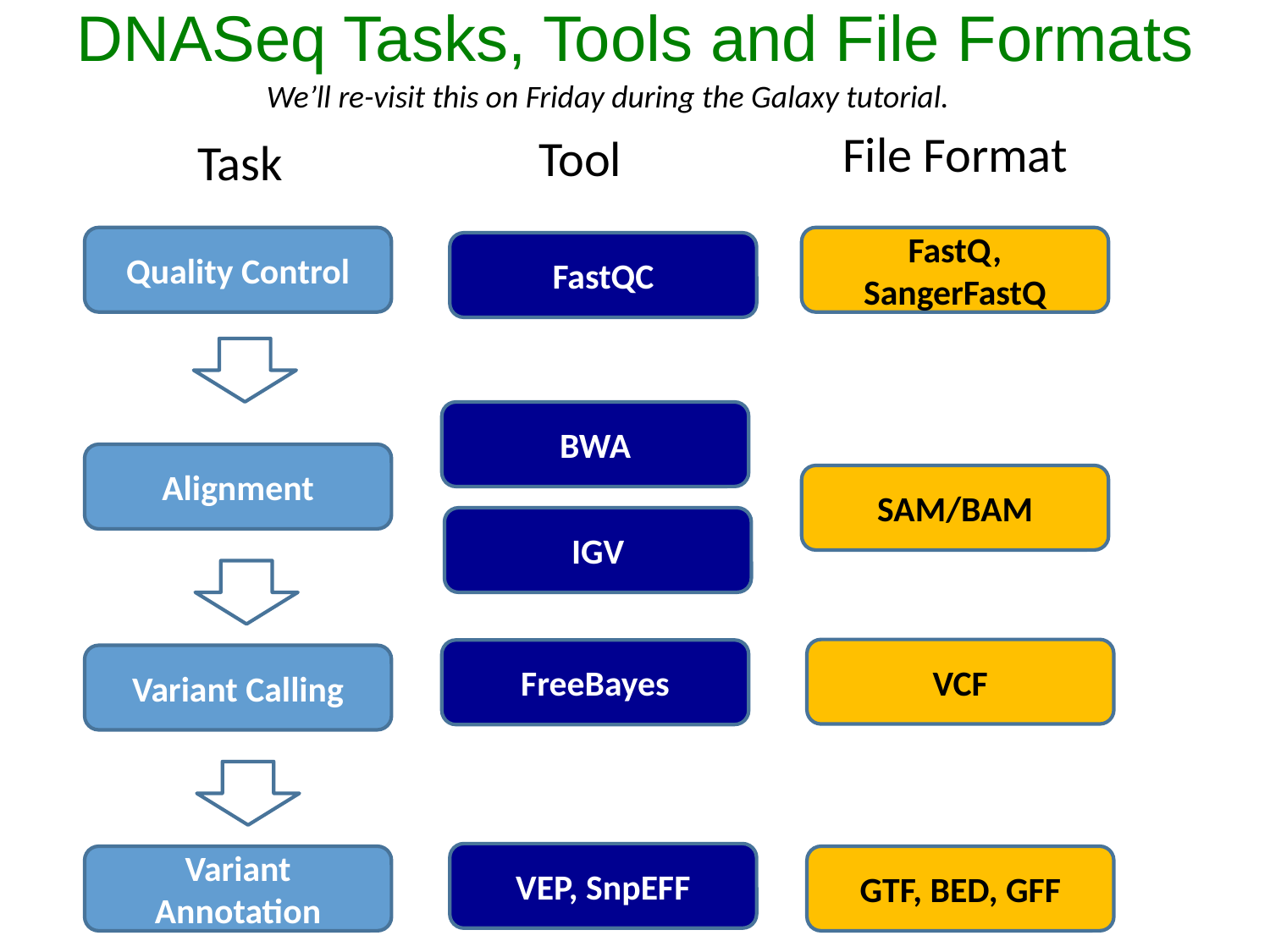

# DNASeq Tasks, Tools and File Formats
We’ll re-visit this on Friday during the Galaxy tutorial.
File Format
Tool
Task
Quality Control
FastQ, SangerFastQ
FastQC

BWA
Alignment
SAM/BAM
IGV

VCF
FreeBayes
Variant Calling

VEP, SnpEFF
Variant Annotation
GTF, BED, GFF